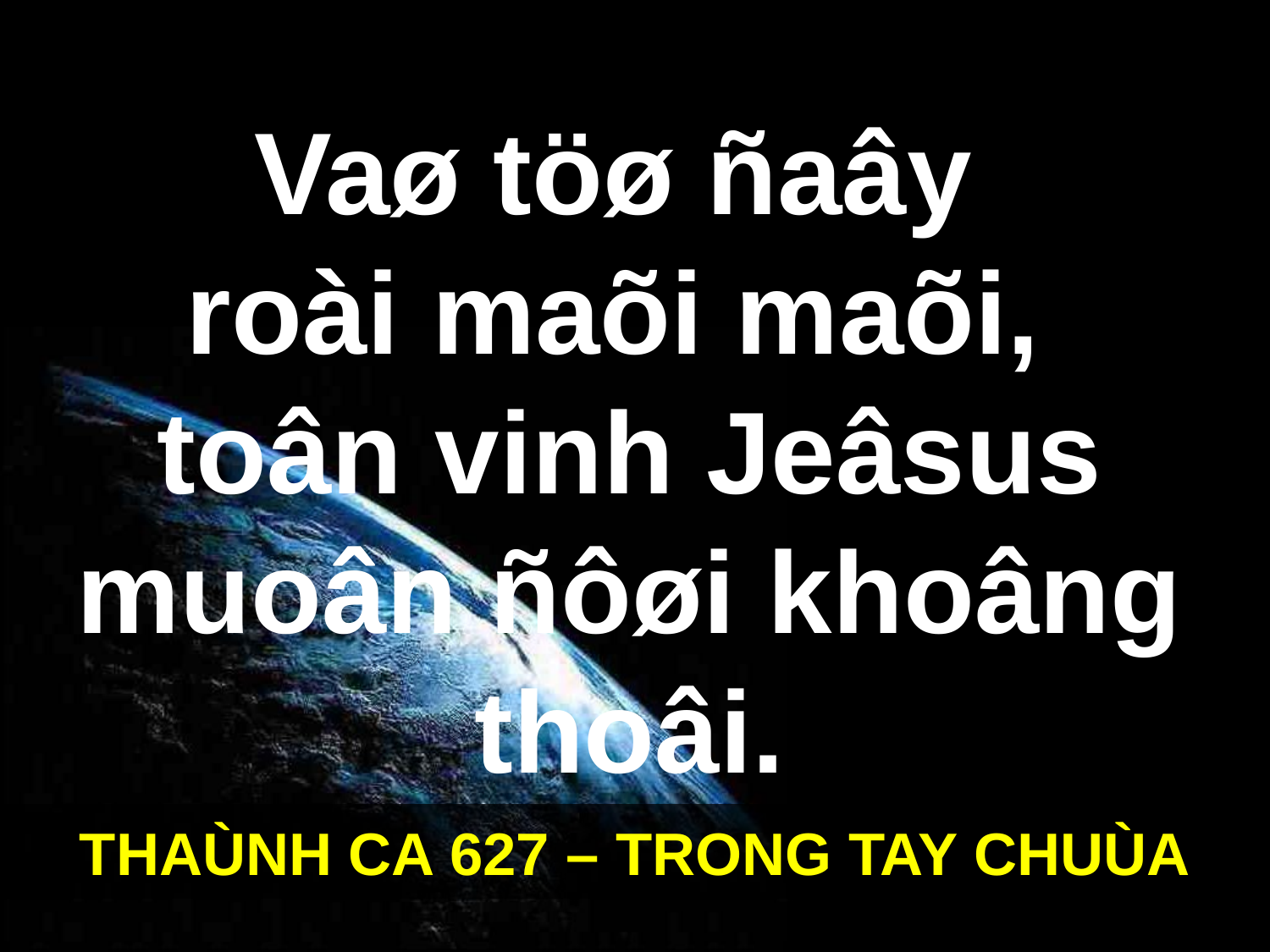

# Vaø töø ñaây roài maõi maõi, toân vinh Jeâsus muoân ñôøi khoâng thoâi.
THAÙNH CA 627 – TRONG TAY CHUÙA